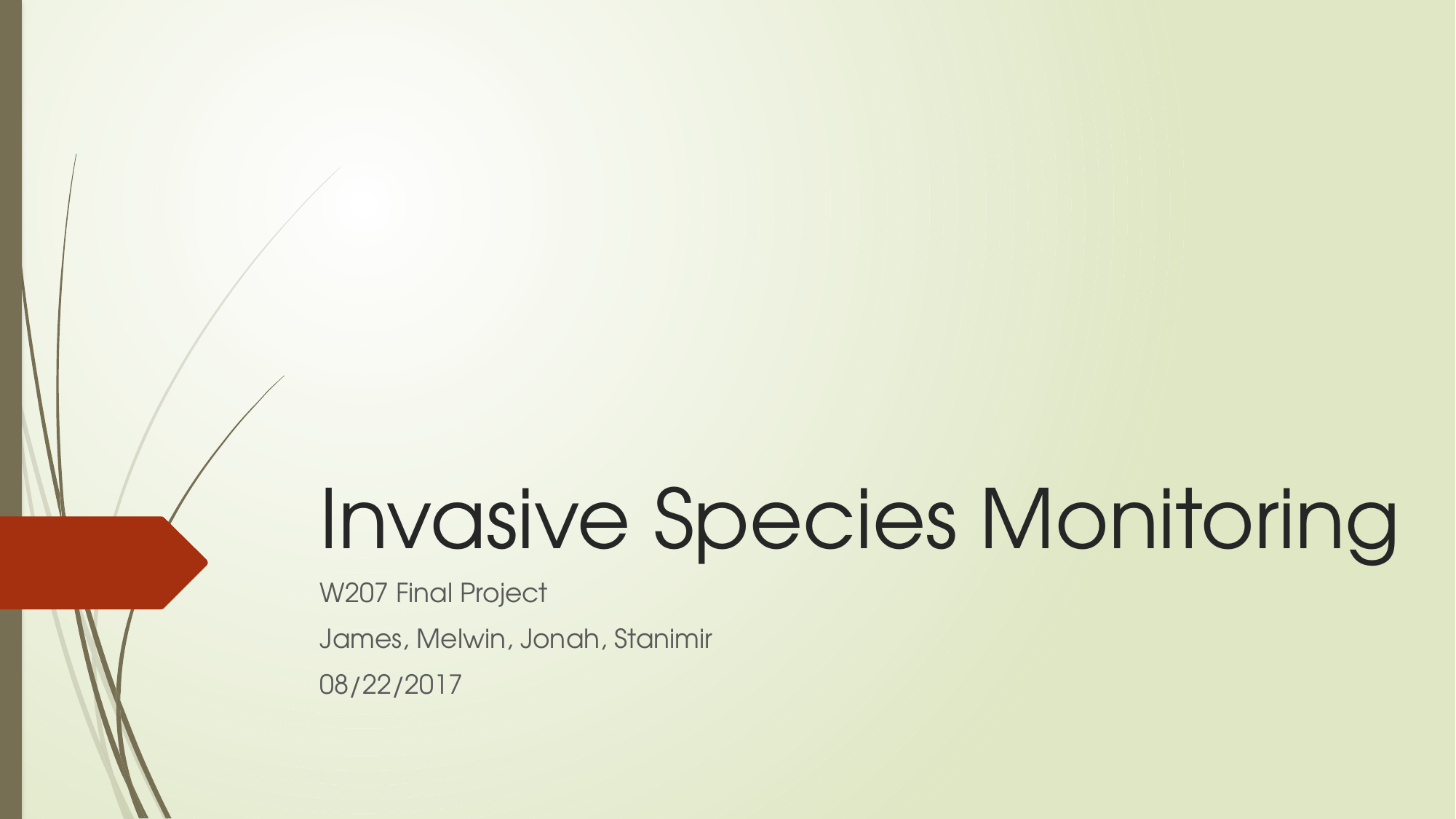

# Invasive Species Monitoring
W207 Final Project
James, Melwin, Jonah, Stanimir
08/22/2017